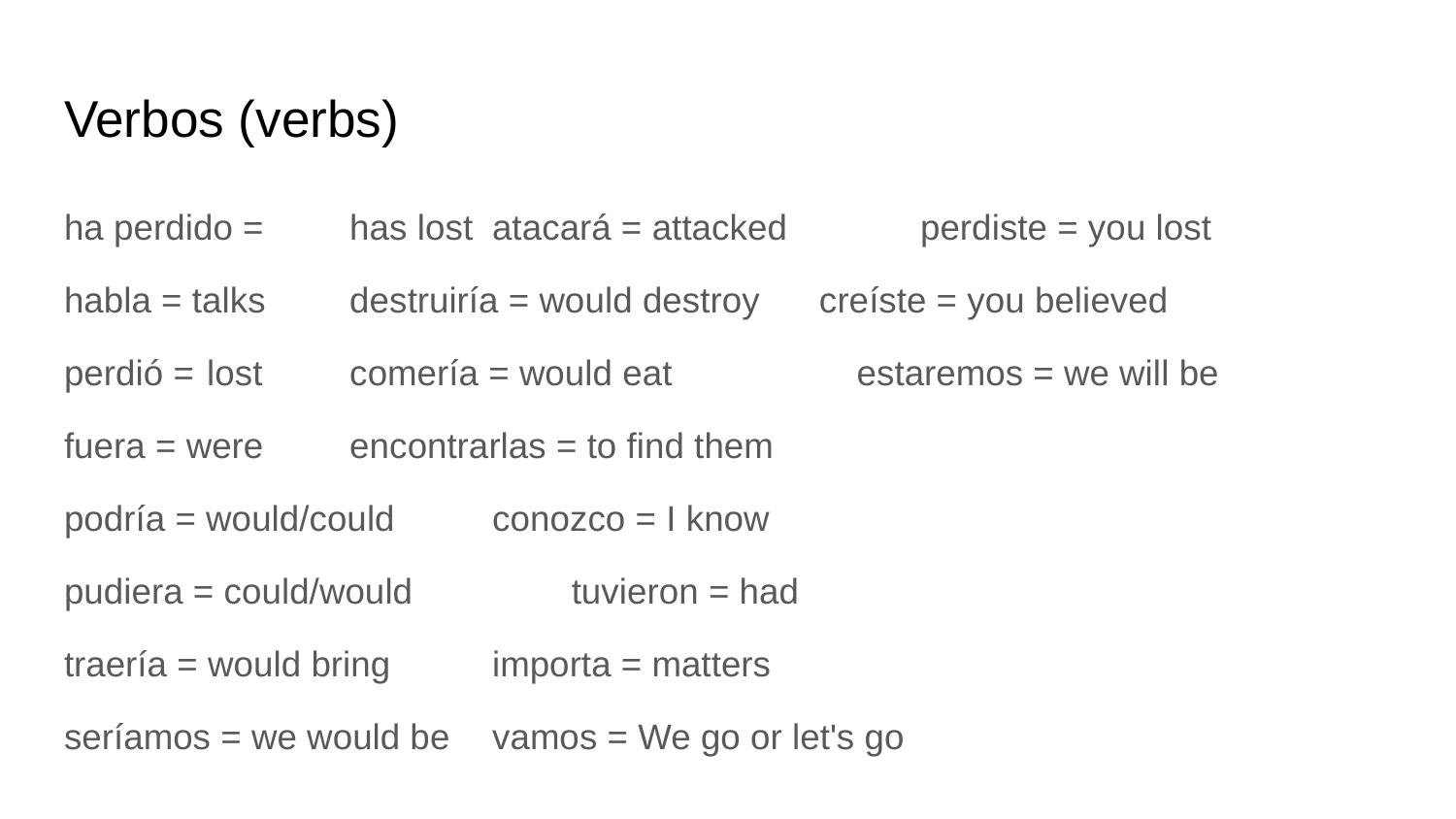

# Verbos (verbs)
ha perdido =	has lost		atacará = attacked			perdiste = you lost
habla = talks				destruiría = would destroy      creíste = you believed
perdió =	lost				comería = would eat	        estaremos = we will be
fuera = were				encontrarlas = to find them
podría = would/could		conozco = I know
pudiera = could/would 	        tuvieron = had
traería = would bring		importa = matters
seríamos = we would be	vamos = We go or let's go